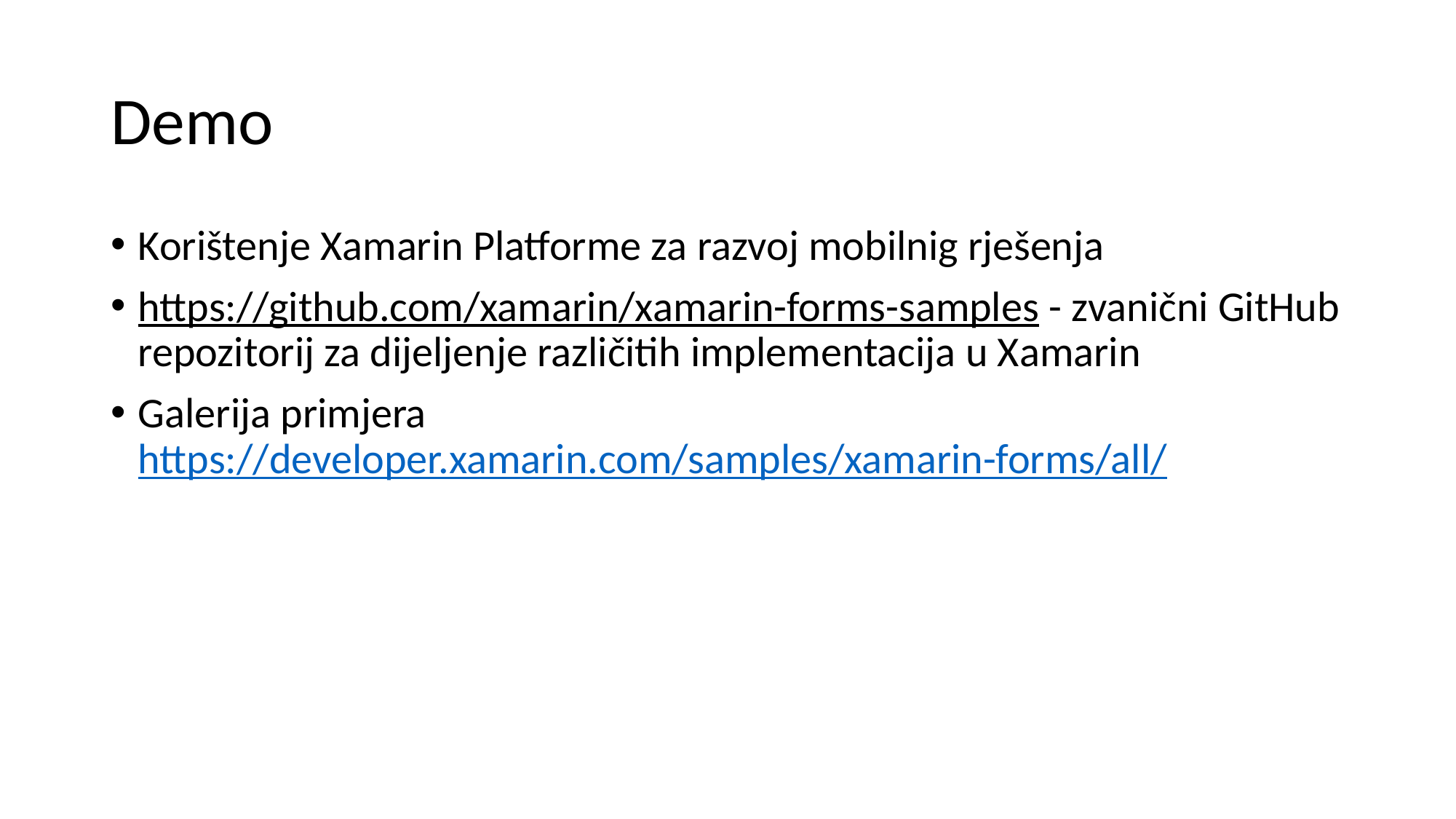

# Demo
Korištenje Xamarin Platforme za razvoj mobilnig rješenja
https://github.com/xamarin/xamarin-forms-samples - zvanični GitHub repozitorij za dijeljenje različitih implementacija u Xamarin
Galerija primjera https://developer.xamarin.com/samples/xamarin-forms/all/